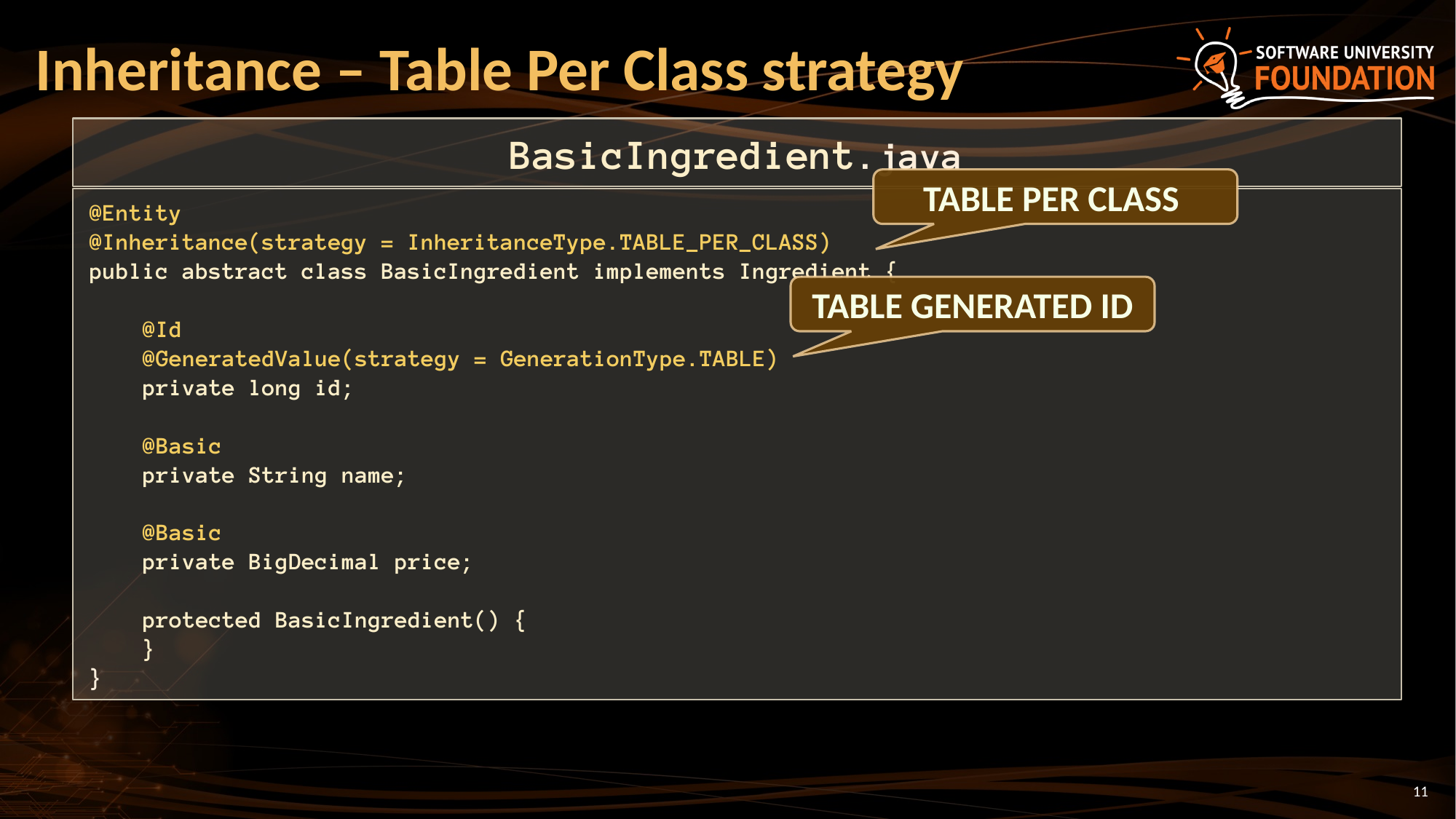

# Inheritance – Table Per Class strategy
BasicIngredient.java
TABLE PER CLASS
@Entity
@Inheritance(strategy = InheritanceType.TABLE_PER_CLASS)
public abstract class BasicIngredient implements Ingredient {

    @Id
    @GeneratedValue(strategy = GenerationType.TABLE)
    private long id;

    @Basic
    private String name;

    @Basic
    private BigDecimal price;

    protected BasicIngredient() {
    }
}
TABLE GENERATED ID
11